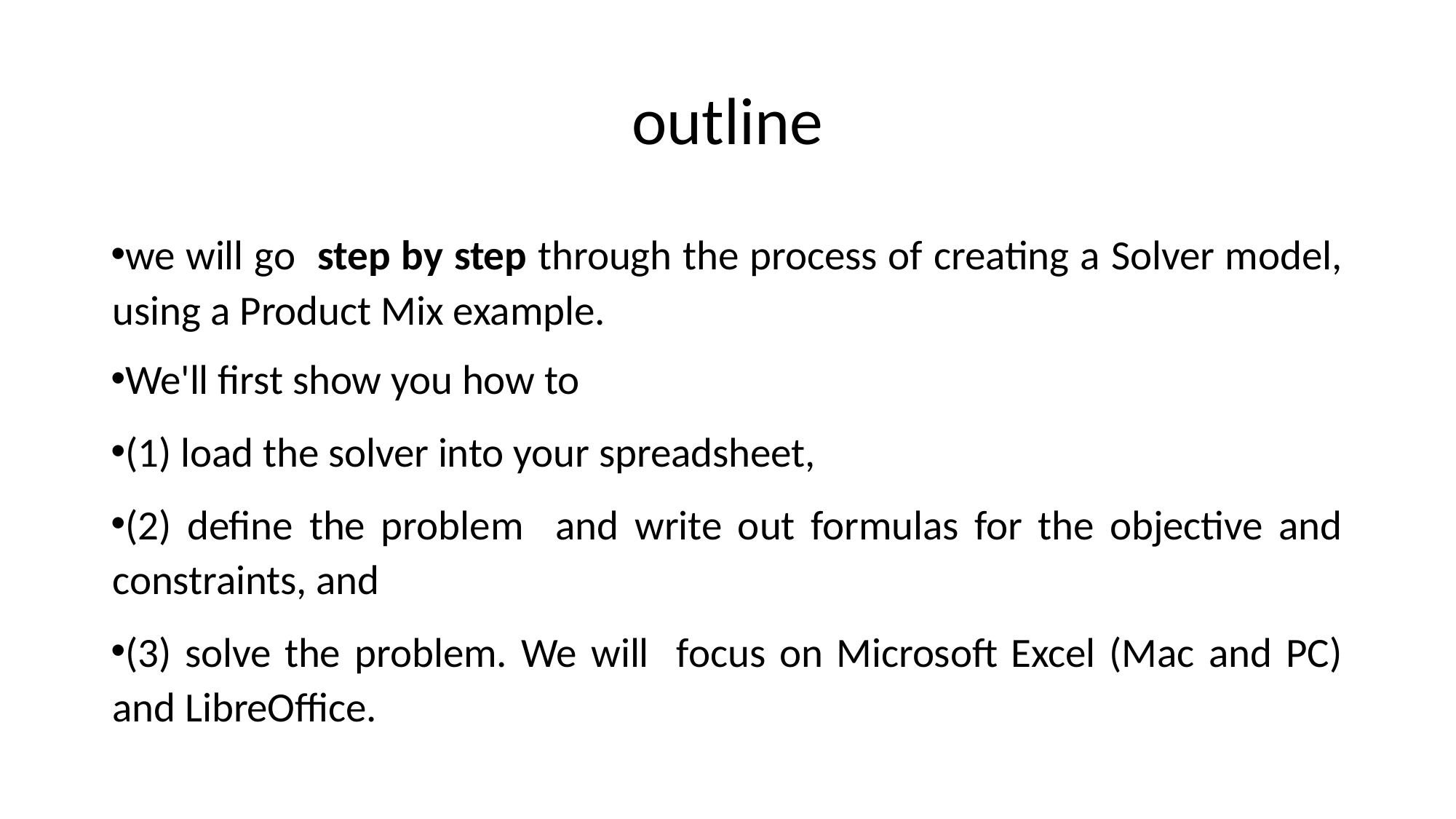

# outline
we will go  step by step through the process of creating a Solver model, using a Product Mix example.
We'll first show you how to
(1) load the solver into your spreadsheet,
(2) define the problem  and write out formulas for the objective and constraints, and
(3) solve the problem. We will  focus on Microsoft Excel (Mac and PC) and LibreOffice.